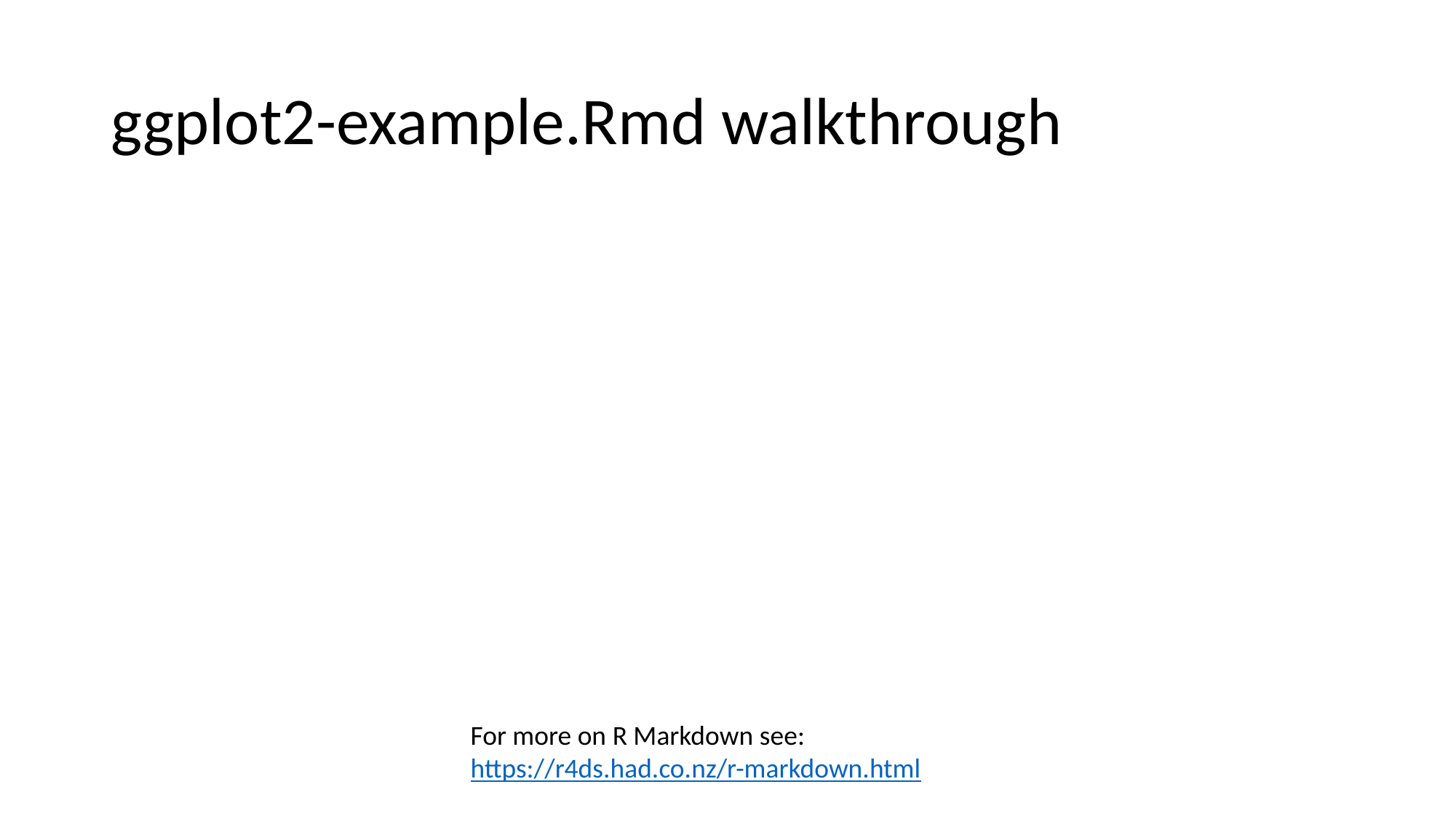

# ggplot2-example.Rmd walkthrough
For more on R Markdown see:
https://r4ds.had.co.nz/r-markdown.html